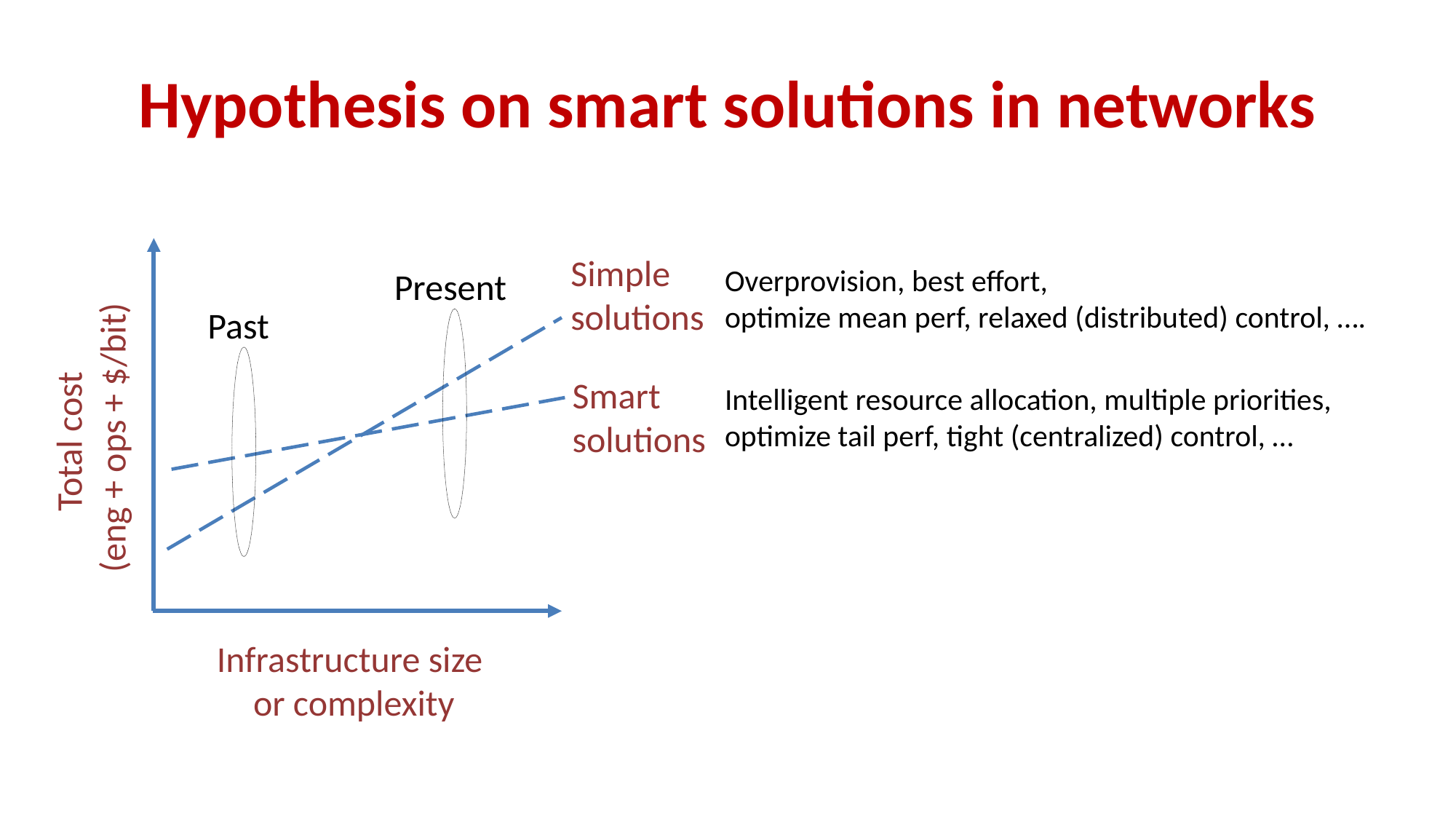

# Hypothesis on smart solutions in networks
Simple solutions
Overprovision, best effort,
optimize mean perf, relaxed (distributed) control, ….
Present
Past

Smart solutions
Intelligent resource allocation, multiple priorities, optimize tail perf, tight (centralized) control, …
Total cost
(eng + ops + $/bit)
Infrastructure size
or complexity